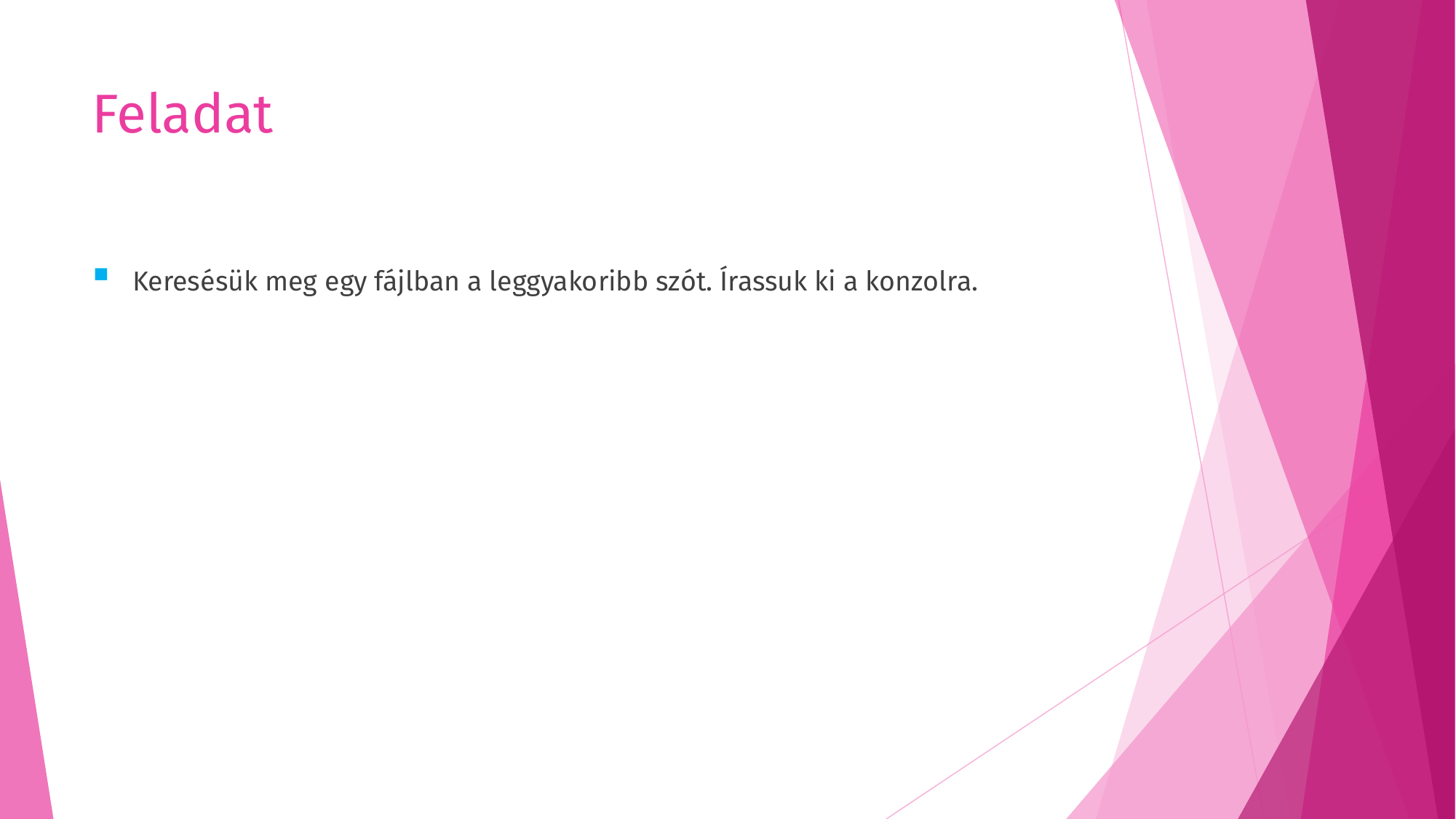

# Feladat
Keresésük meg egy fájlban a leggyakoribb szót. Írassuk ki a konzolra.